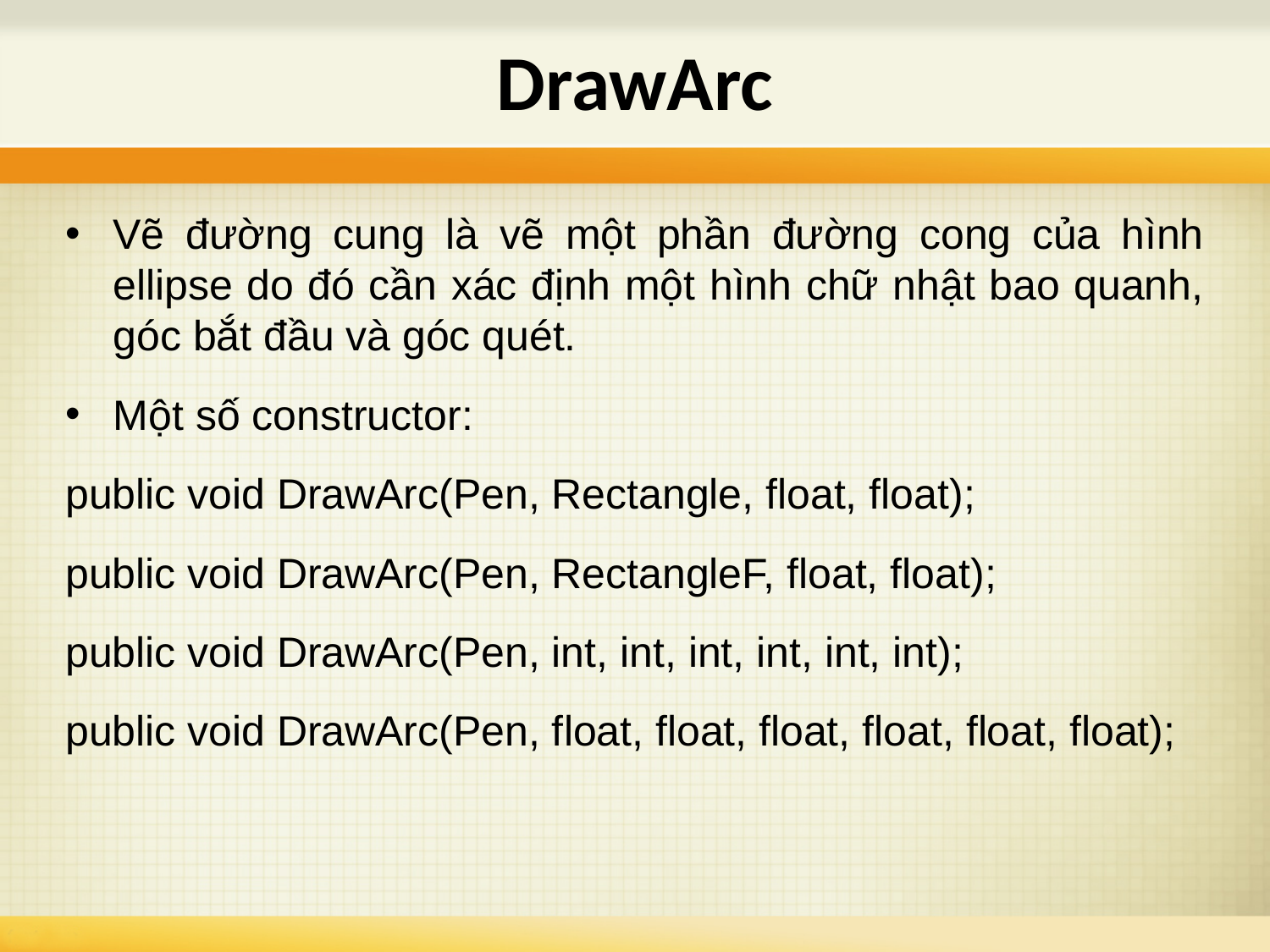

# DrawArc
Vẽ đường cung là vẽ một phần đường cong của hình ellipse do đó cần xác định một hình chữ nhật bao quanh, góc bắt đầu và góc quét.
Một số constructor:
public void DrawArc(Pen, Rectangle, float, float);
public void DrawArc(Pen, RectangleF, float, float);
public void DrawArc(Pen, int, int, int, int, int, int);
public void DrawArc(Pen, float, float, float, float, float, float);